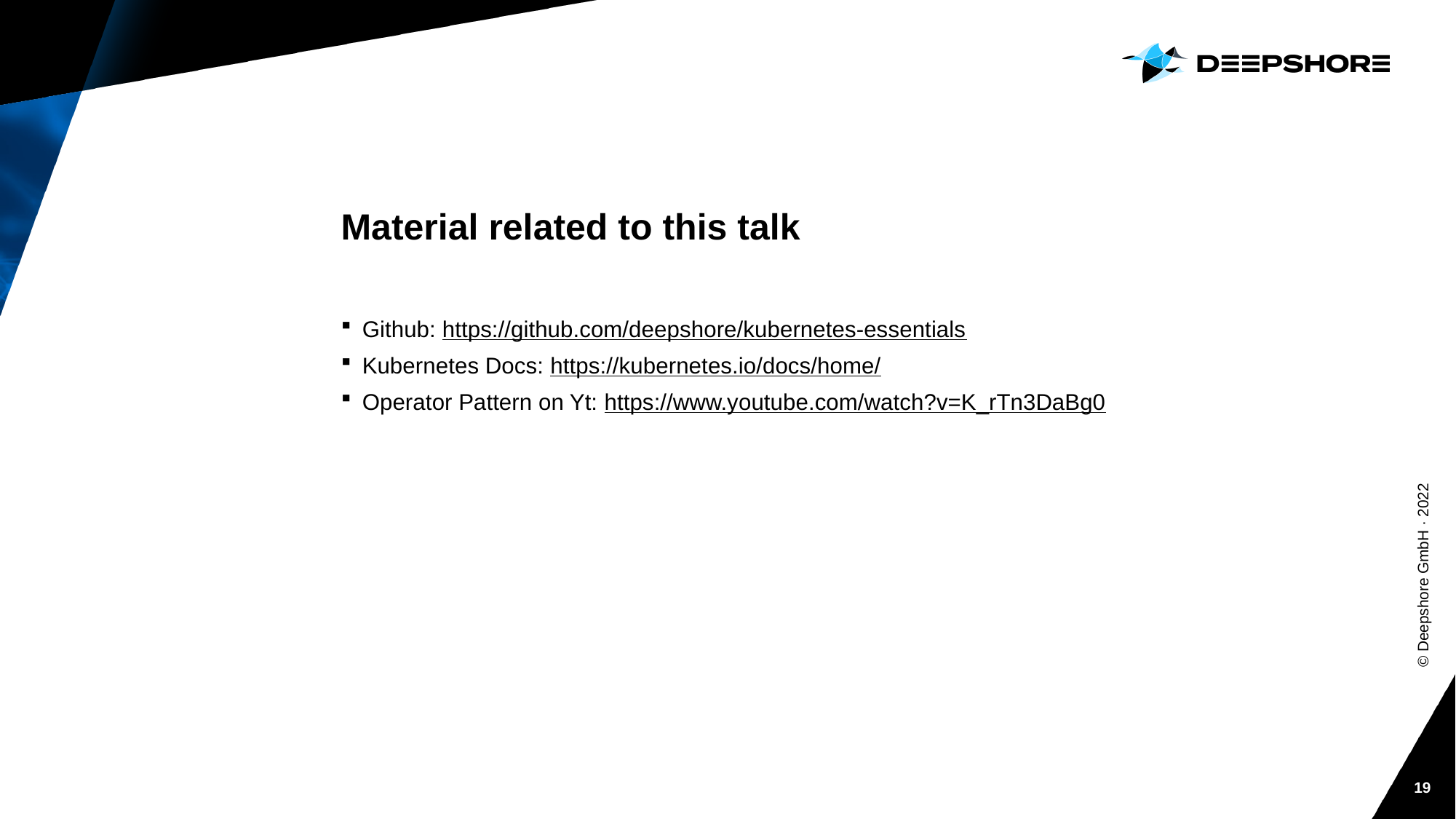

# Material related to this talk
Github: https://github.com/deepshore/kubernetes-essentials
Kubernetes Docs: https://kubernetes.io/docs/home/
Operator Pattern on Yt: https://www.youtube.com/watch?v=K_rTn3DaBg0

© Deepshore GmbH · 2022
19